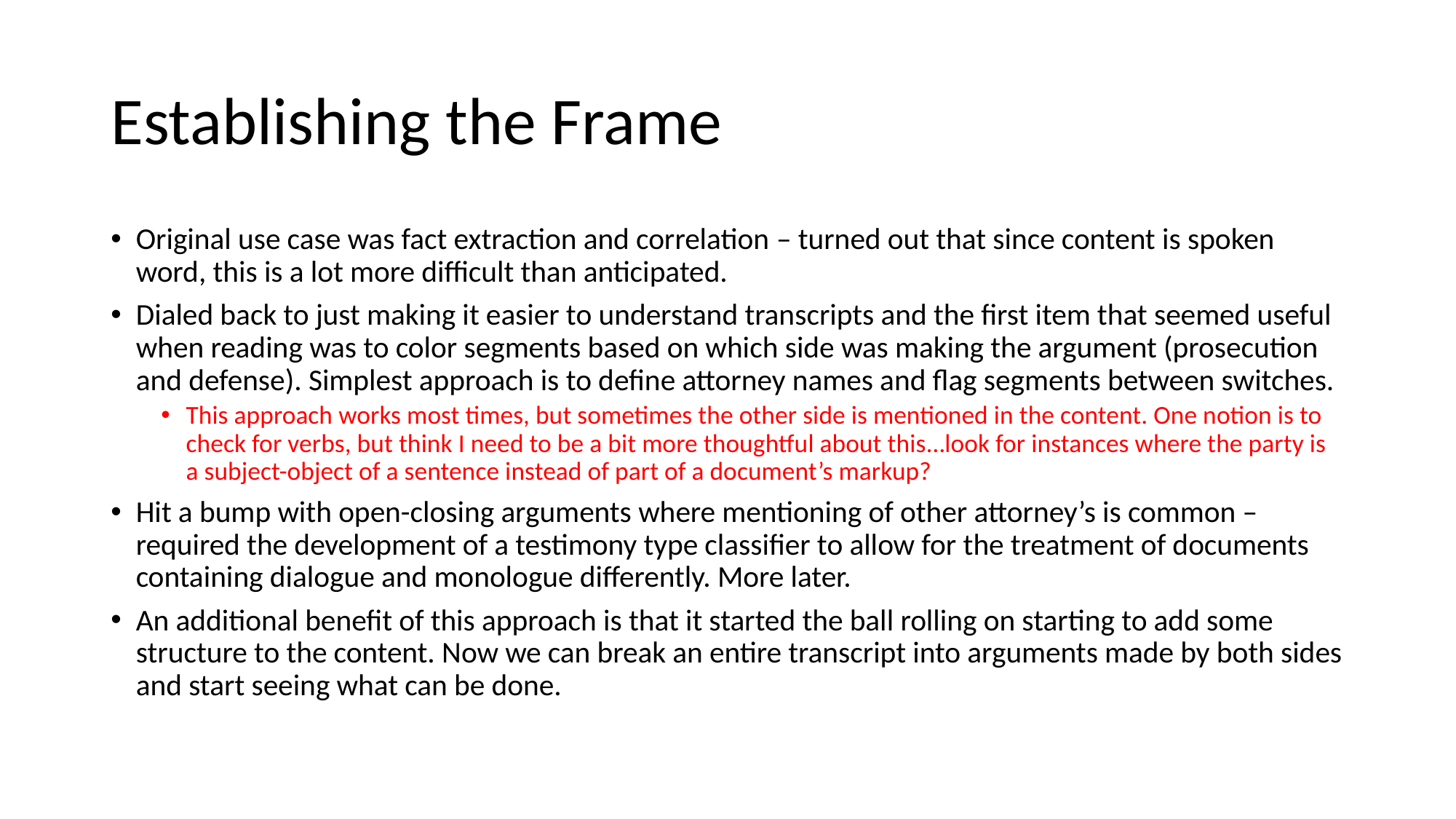

# Establishing the Frame
Original use case was fact extraction and correlation – turned out that since content is spoken word, this is a lot more difficult than anticipated.
Dialed back to just making it easier to understand transcripts and the first item that seemed useful when reading was to color segments based on which side was making the argument (prosecution and defense). Simplest approach is to define attorney names and flag segments between switches.
This approach works most times, but sometimes the other side is mentioned in the content. One notion is to check for verbs, but think I need to be a bit more thoughtful about this…look for instances where the party is a subject-object of a sentence instead of part of a document’s markup?
Hit a bump with open-closing arguments where mentioning of other attorney’s is common – required the development of a testimony type classifier to allow for the treatment of documents containing dialogue and monologue differently. More later.
An additional benefit of this approach is that it started the ball rolling on starting to add some structure to the content. Now we can break an entire transcript into arguments made by both sides and start seeing what can be done.